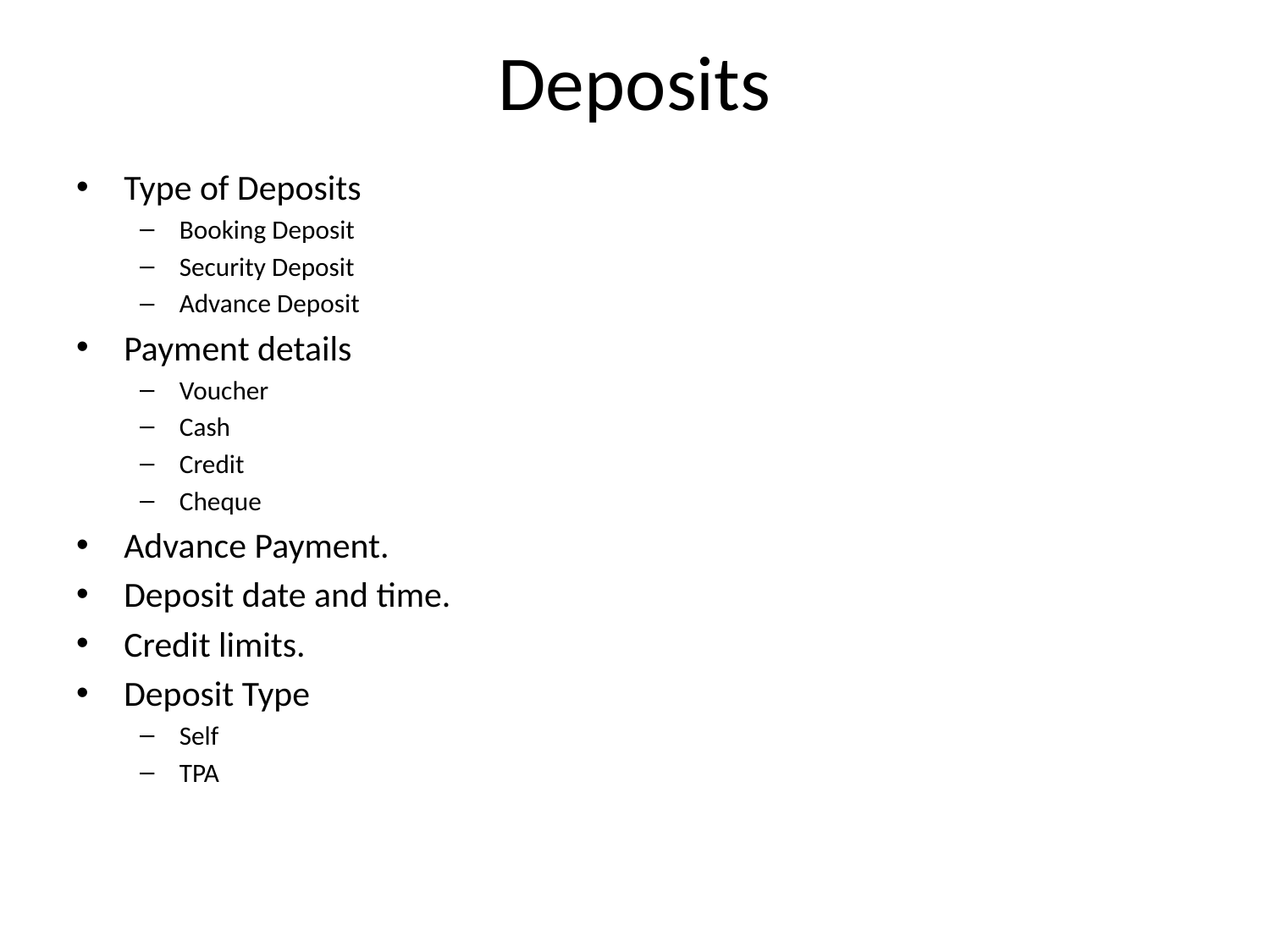

# Deposits
Type of Deposits
Booking Deposit
Security Deposit
Advance Deposit
Payment details
Voucher
Cash
Credit
Cheque
Advance Payment.
Deposit date and time.
Credit limits.
Deposit Type
Self
TPA